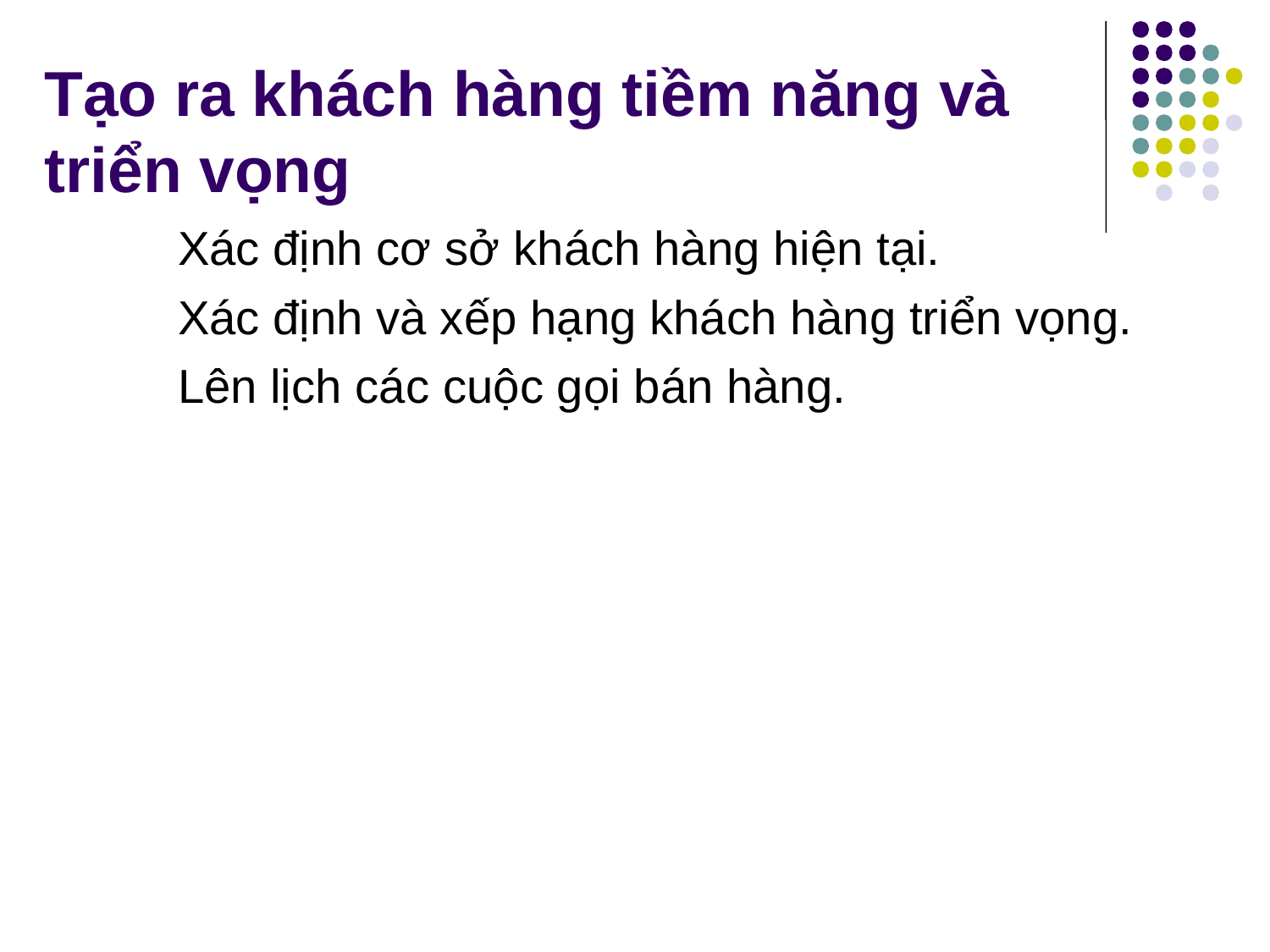

# Tạo ra khách hàng tiềm năng và triển vọng
Xác định cơ sở khách hàng hiện tại.
Xác định và xếp hạng khách hàng triển vọng.
Lên lịch các cuộc gọi bán hàng.